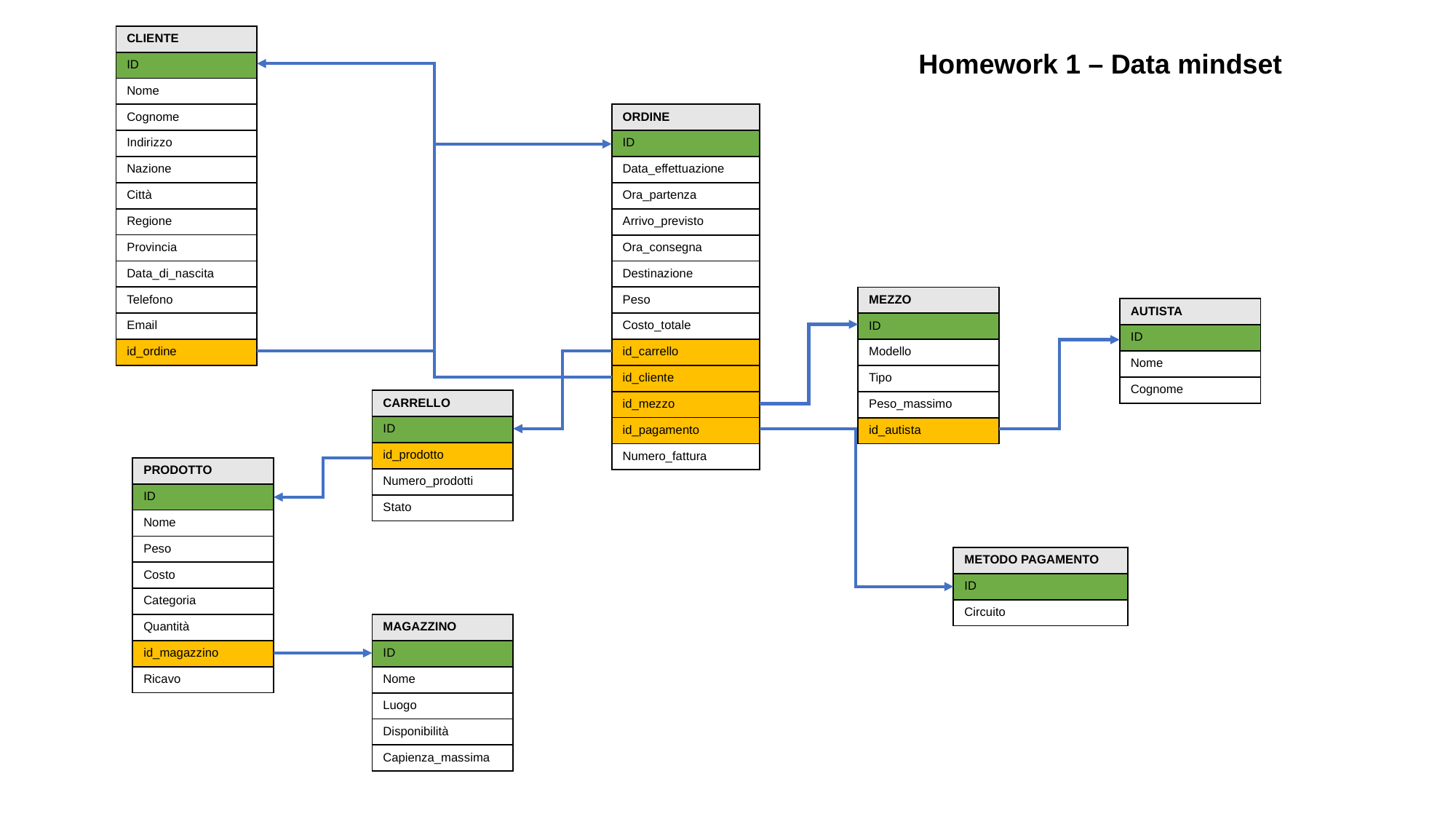

| CLIENTE |
| --- |
| ID |
| Nome |
| Cognome |
| Indirizzo |
| Nazione |
| Città |
| Regione |
| Provincia |
| Data\_di\_nascita |
| Telefono |
| Email |
| id\_ordine |
Homework 1 – Data mindset
| ORDINE |
| --- |
| ID |
| Data\_effettuazione |
| Ora\_partenza |
| Arrivo\_previsto |
| Ora\_consegna |
| Destinazione |
| Peso |
| Costo\_totale |
| id\_carrello |
| id\_cliente |
| id\_mezzo |
| id\_pagamento |
| Numero\_fattura |
| MEZZO |
| --- |
| ID |
| Modello |
| Tipo |
| Peso\_massimo |
| id\_autista |
| AUTISTA |
| --- |
| ID |
| Nome |
| Cognome |
| CARRELLO |
| --- |
| ID |
| id\_prodotto |
| Numero\_prodotti |
| Stato |
| PRODOTTO |
| --- |
| ID |
| Nome |
| Peso |
| Costo |
| Categoria |
| Quantità |
| id\_magazzino |
| Ricavo |
| METODO PAGAMENTO |
| --- |
| ID |
| Circuito |
| MAGAZZINO |
| --- |
| ID |
| Nome |
| Luogo |
| Disponibilità |
| Capienza\_massima |